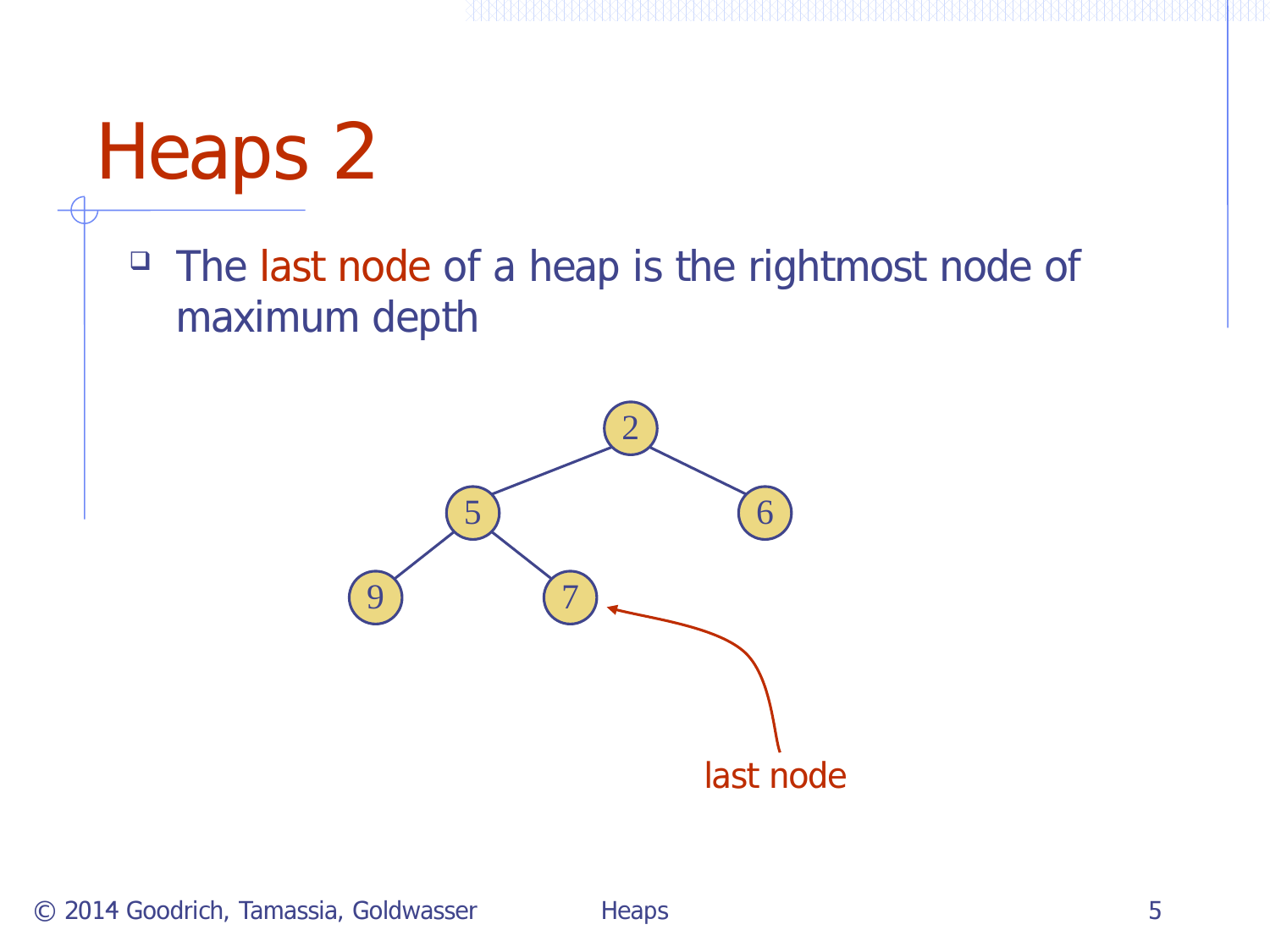

# Heaps 2
The last node of a heap is the rightmost node of maximum depth
2
5
6
9
7

last node
© 2014 Goodrich, Tamassia, Goldwasser
Heaps
5